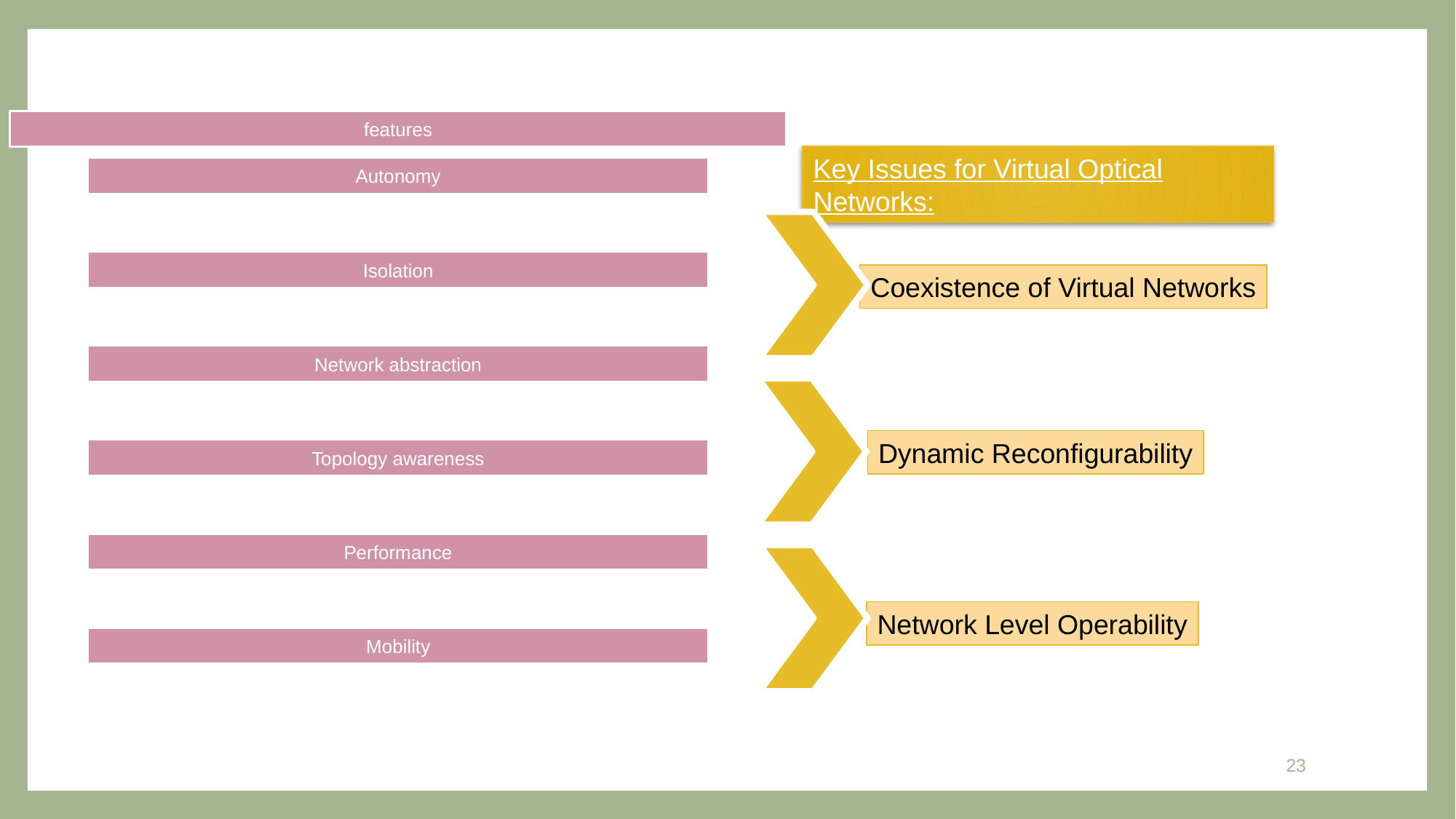

features
Autonomy
Isolation
Network abstraction
Topology awareness
Performance
Mobility
Key Issues for Virtual Optical Networks:

Coexistence of Virtual Networks

Dynamic Reconfigurability

Network Level Operability
23